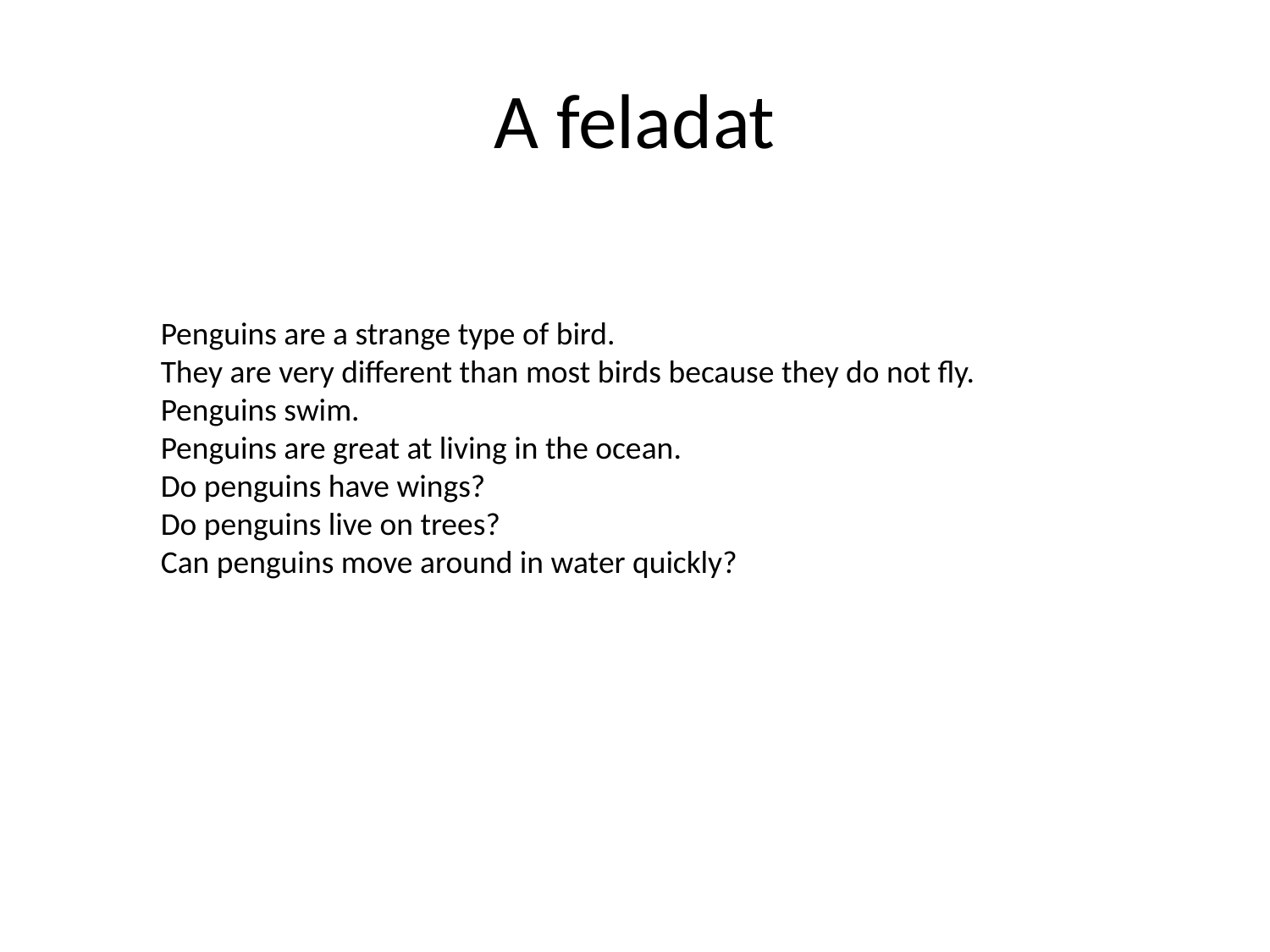

# A feladat
Penguins are a strange type of bird.
They are very different than most birds because they do not fly.
Penguins swim.
Penguins are great at living in the ocean.
Do penguins have wings?
Do penguins live on trees?
Can penguins move around in water quickly?